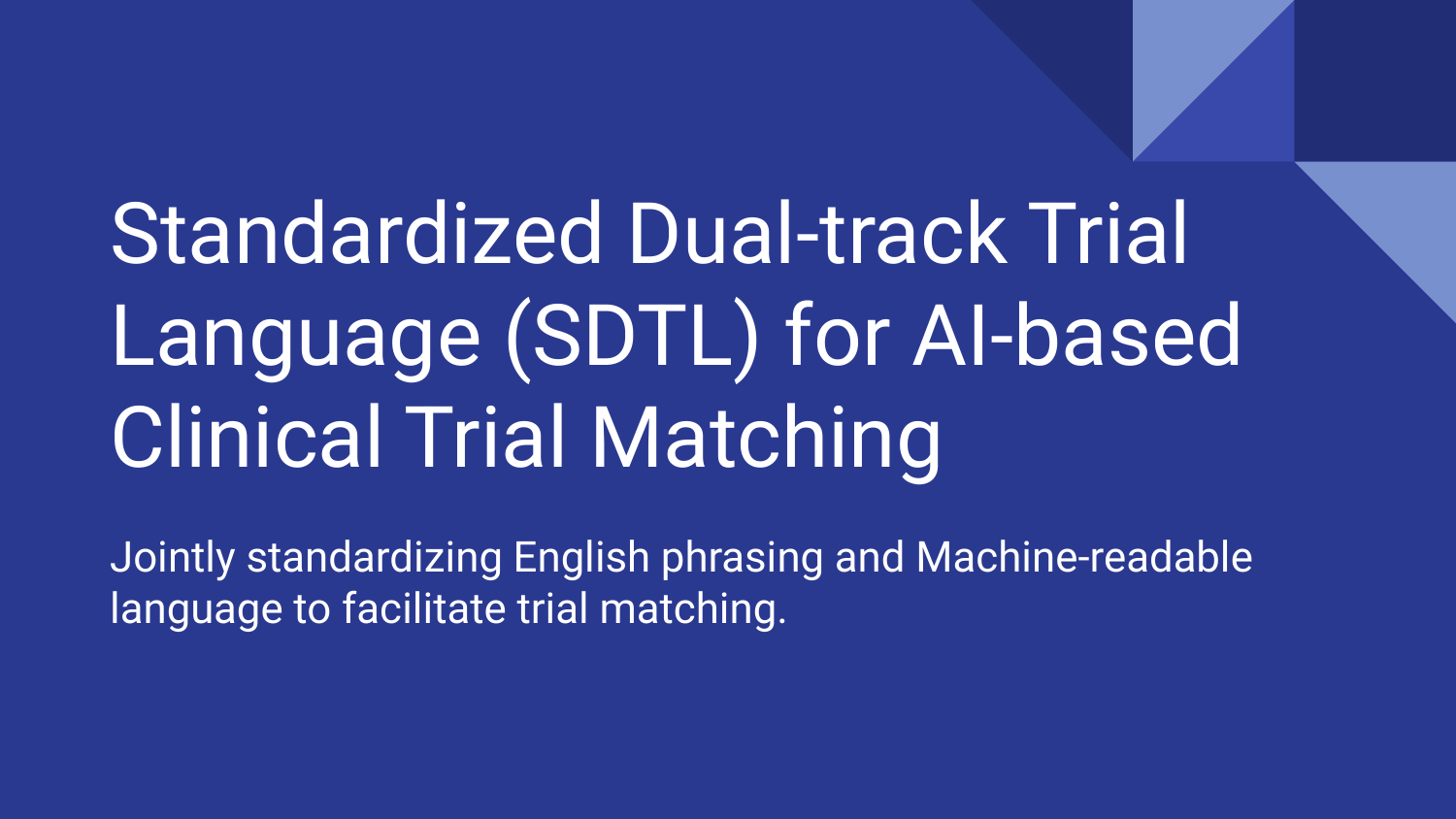

# Standardized Dual-track Trial Language (SDTL) for AI-based Clinical Trial Matching
Jointly standardizing English phrasing and Machine-readable language to facilitate trial matching.